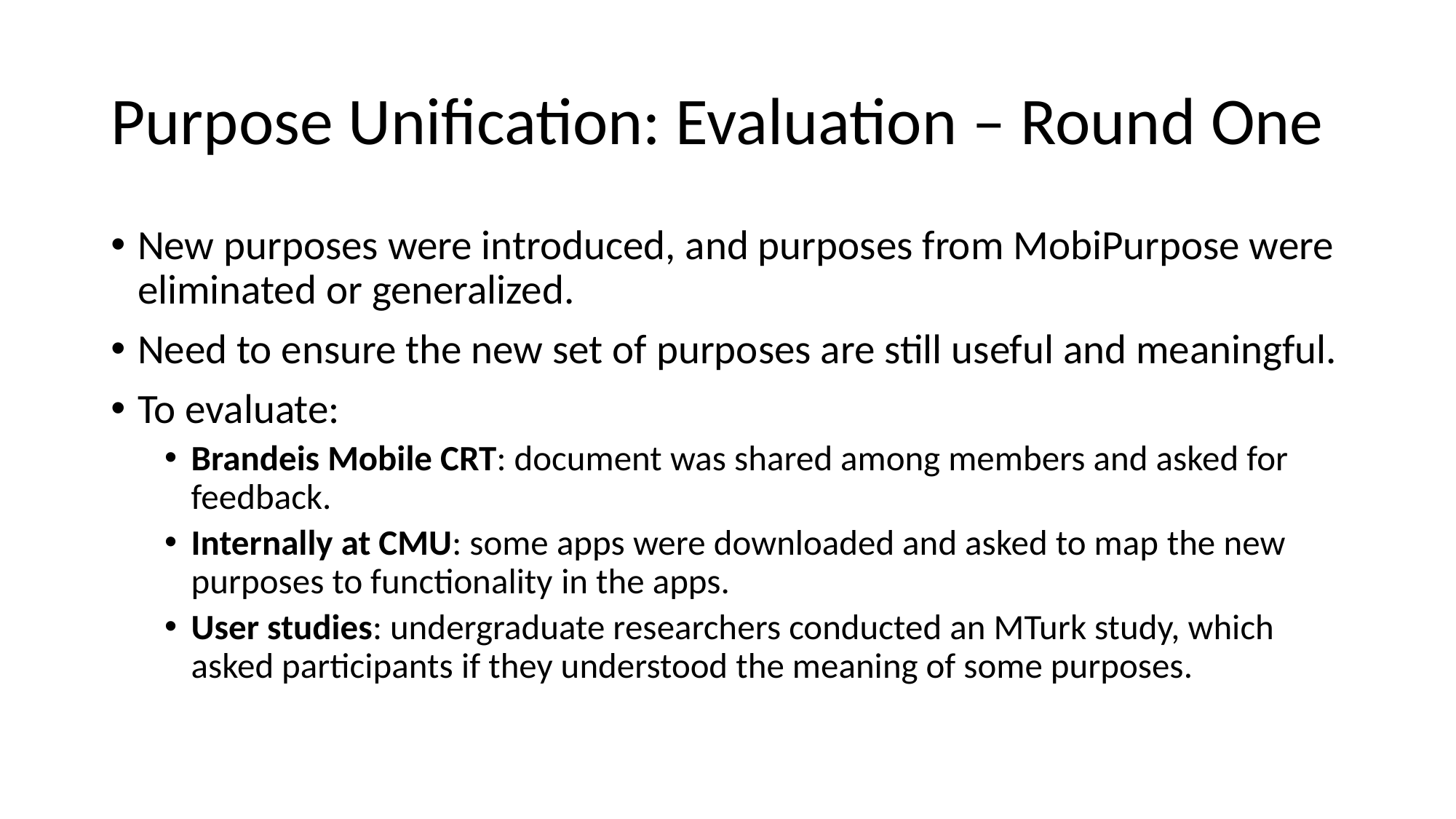

# Purpose Unification: Evaluation – Round One
New purposes were introduced, and purposes from MobiPurpose were eliminated or generalized.
Need to ensure the new set of purposes are still useful and meaningful.
To evaluate:
Brandeis Mobile CRT: document was shared among members and asked for feedback.
Internally at CMU: some apps were downloaded and asked to map the new purposes to functionality in the apps.
User studies: undergraduate researchers conducted an MTurk study, which asked participants if they understood the meaning of some purposes.